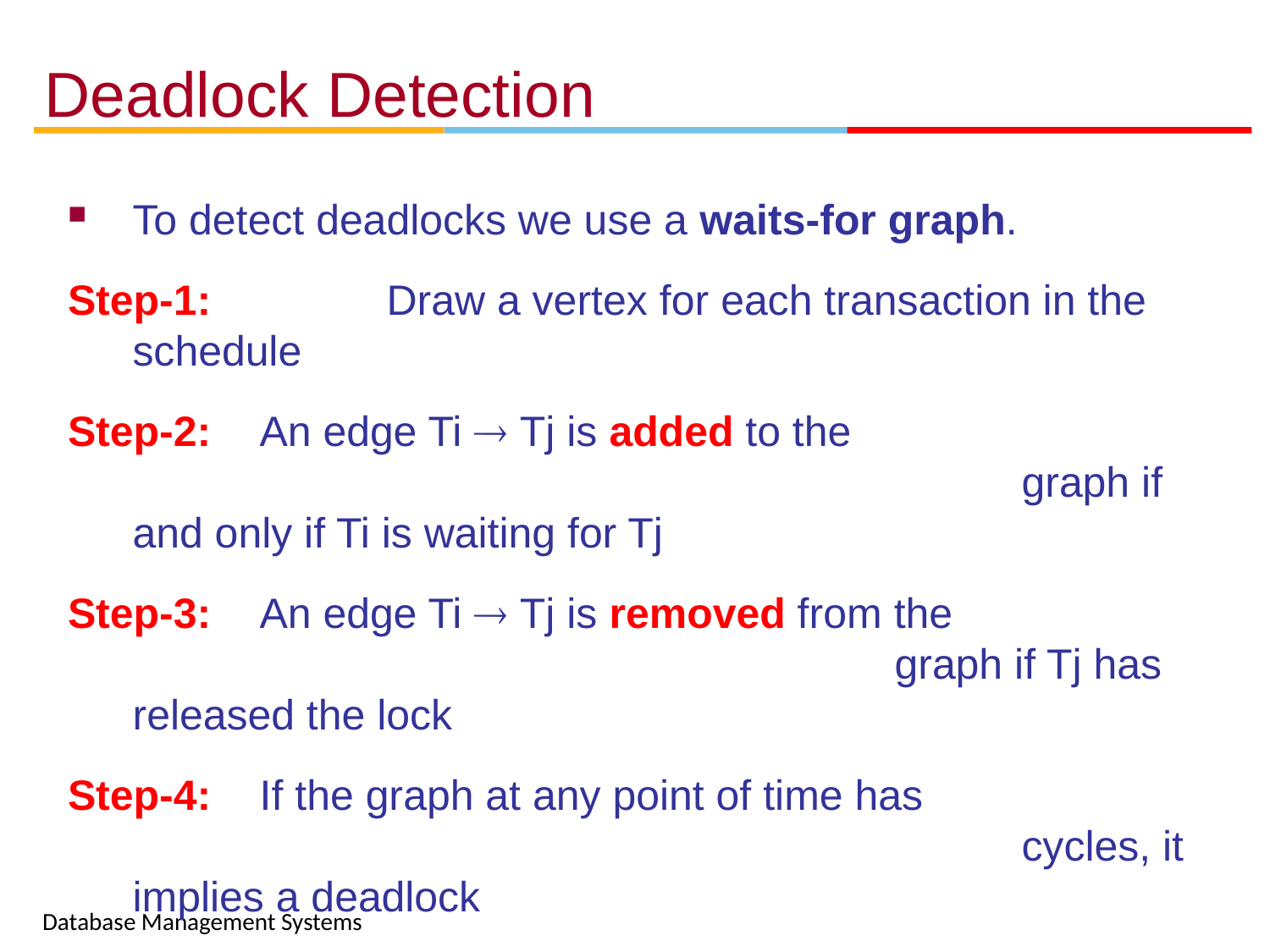

# Deadlock Detection
To detect deadlocks we use a waits-for graph.
Step-1:		Draw a vertex for each transaction in the schedule
Step-2: 	An edge Ti → Tj is added to the 										graph if and only if Ti is waiting for Tj
Step-3: 	An edge Ti → Tj is removed from the 								graph if Tj has released the lock
Step-4: 	If the graph at any point of time has 									cycles, it implies a deadlock